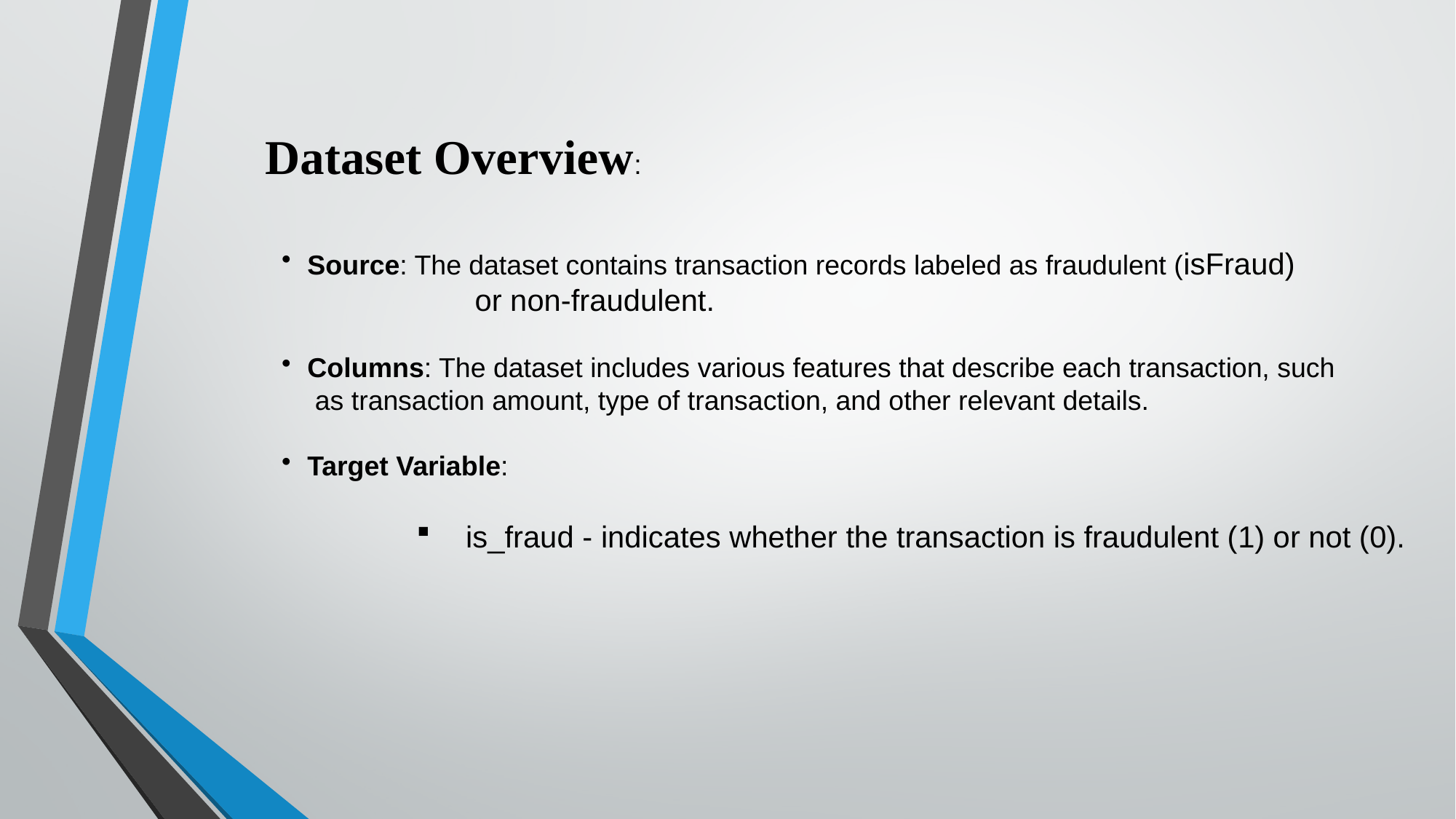

Dataset Overview:

Source: The dataset contains transaction records labeled as fraudulent (isFraud)
                    or non-fraudulent.

Columns: The dataset includes various features that describe each transaction, such
 as transaction amount, type of transaction, and other relevant details.

Target Variable:

 is_fraud - indicates whether the transaction is fraudulent (1) or not (0).